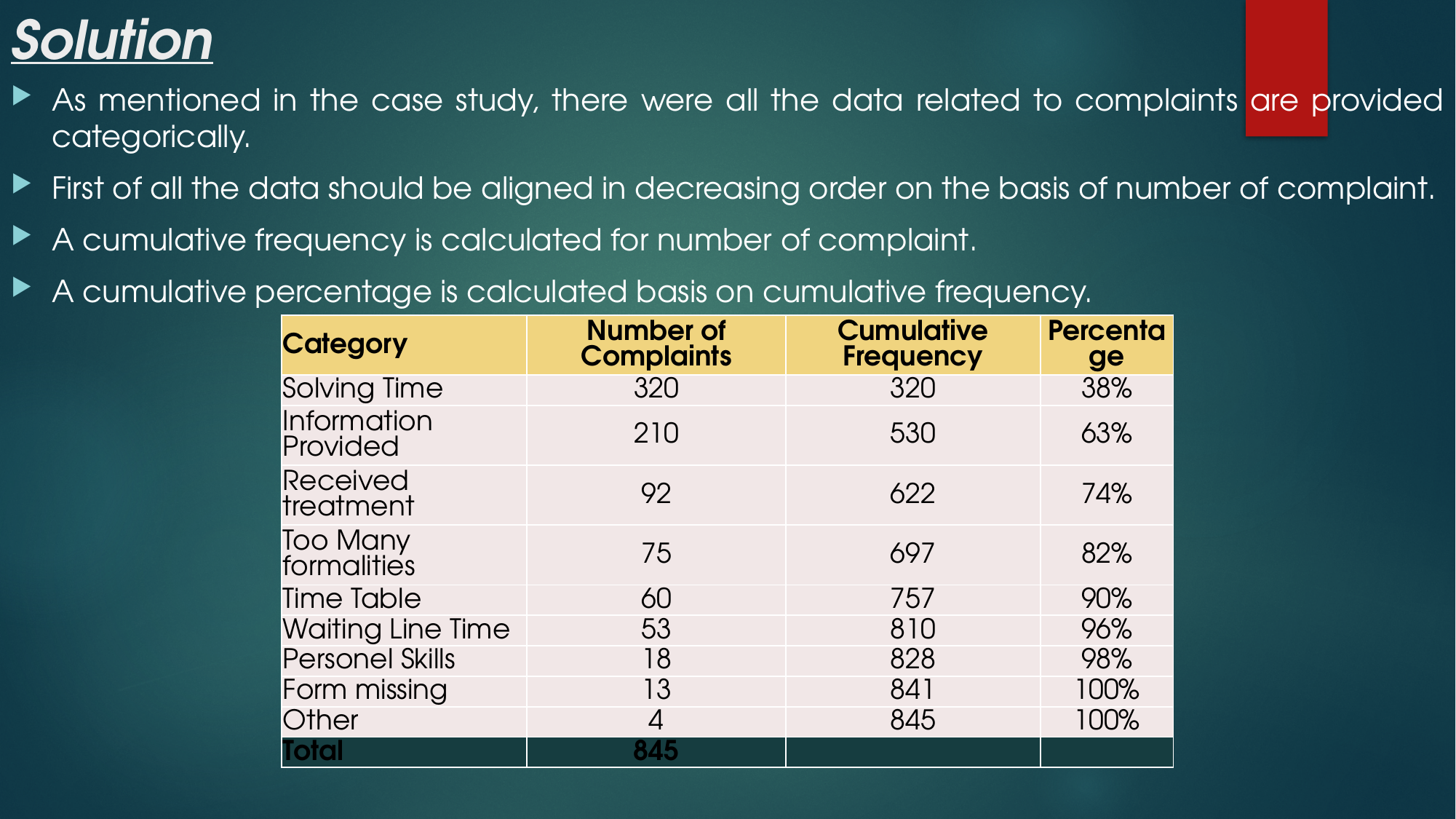

# Solution
As mentioned in the case study, there were all the data related to complaints are provided categorically.
First of all the data should be aligned in decreasing order on the basis of number of complaint.
A cumulative frequency is calculated for number of complaint.
A cumulative percentage is calculated basis on cumulative frequency.

| Category | Number of Complaints | Cumulative Frequency | Percentage |
| --- | --- | --- | --- |
| Solving Time | 320 | 320 | 38% |
| Information Provided | 210 | 530 | 63% |
| Received treatment | 92 | 622 | 74% |
| Too Many formalities | 75 | 697 | 82% |
| Time Table | 60 | 757 | 90% |
| Waiting Line Time | 53 | 810 | 96% |
| Personel Skills | 18 | 828 | 98% |
| Form missing | 13 | 841 | 100% |
| Other | 4 | 845 | 100% |
| Total | 845 |  |  |